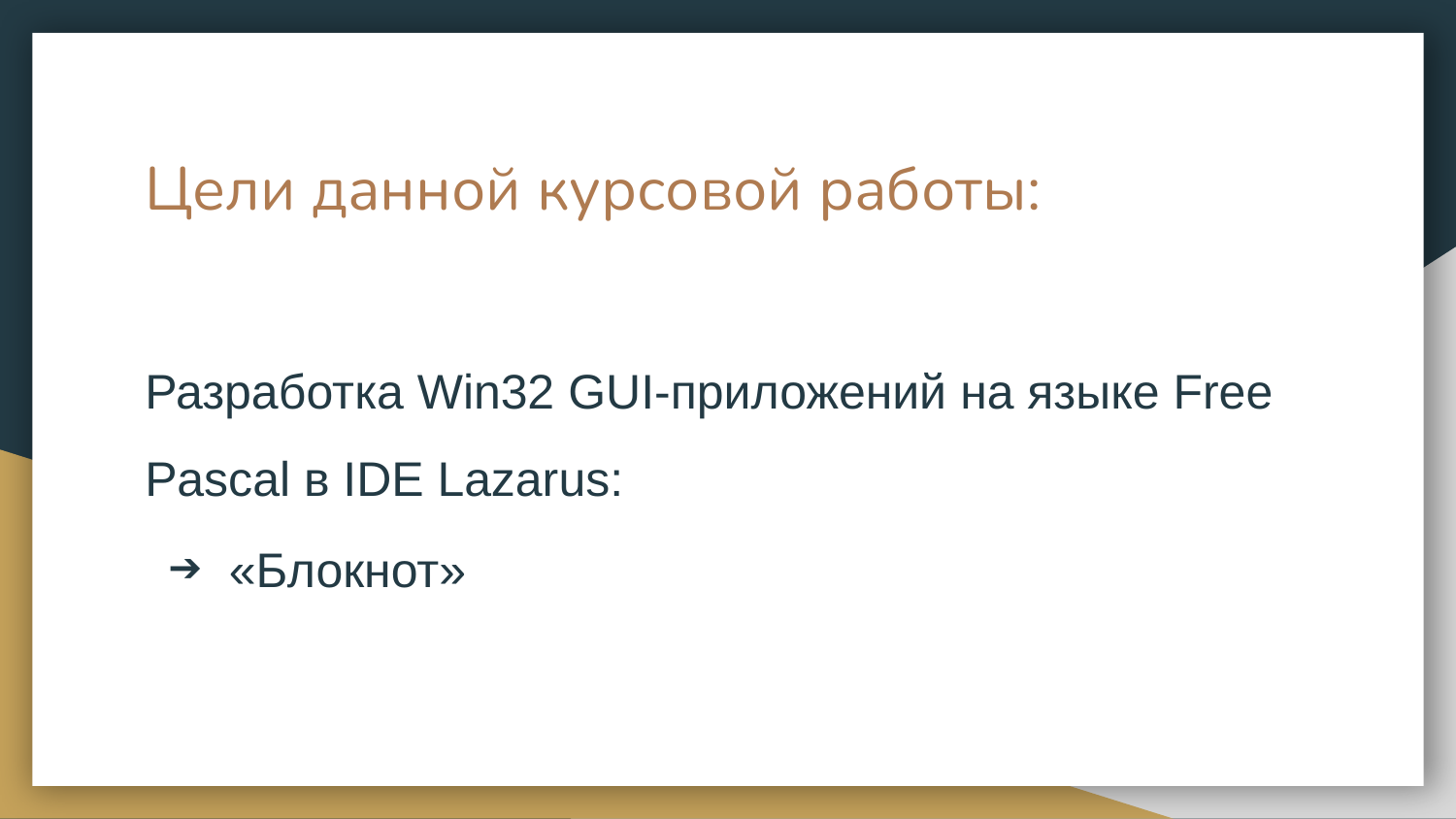

# Цели данной курсовой работы:
Разработка Win32 GUI-приложений на языке Free Pascal в IDE Lazarus:
 «Блокнот»